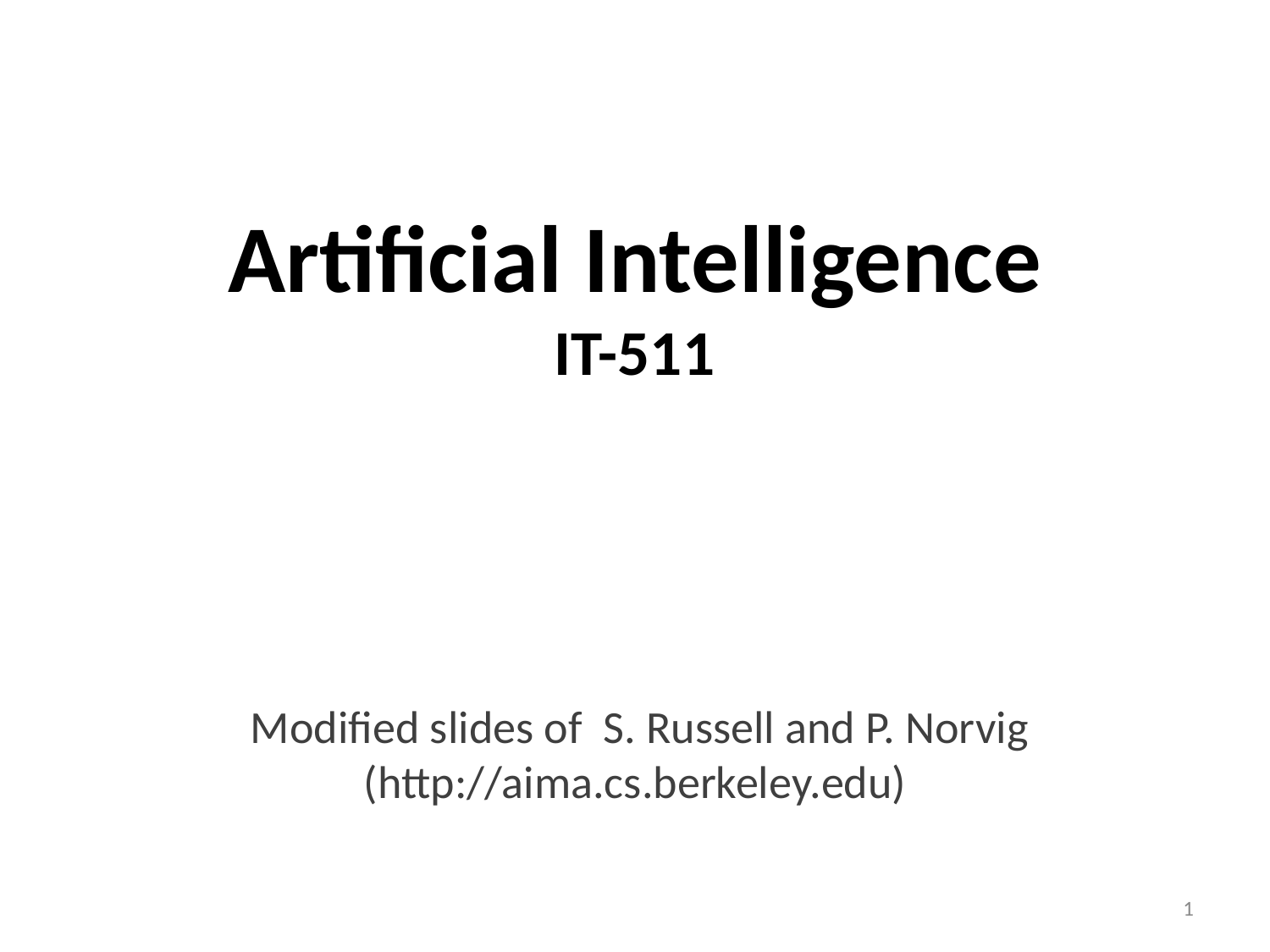

# Artificial Intelligence IT-511

Modified slides of  S. Russell and P. Norvig (http://aima.cs.berkeley.edu)
1